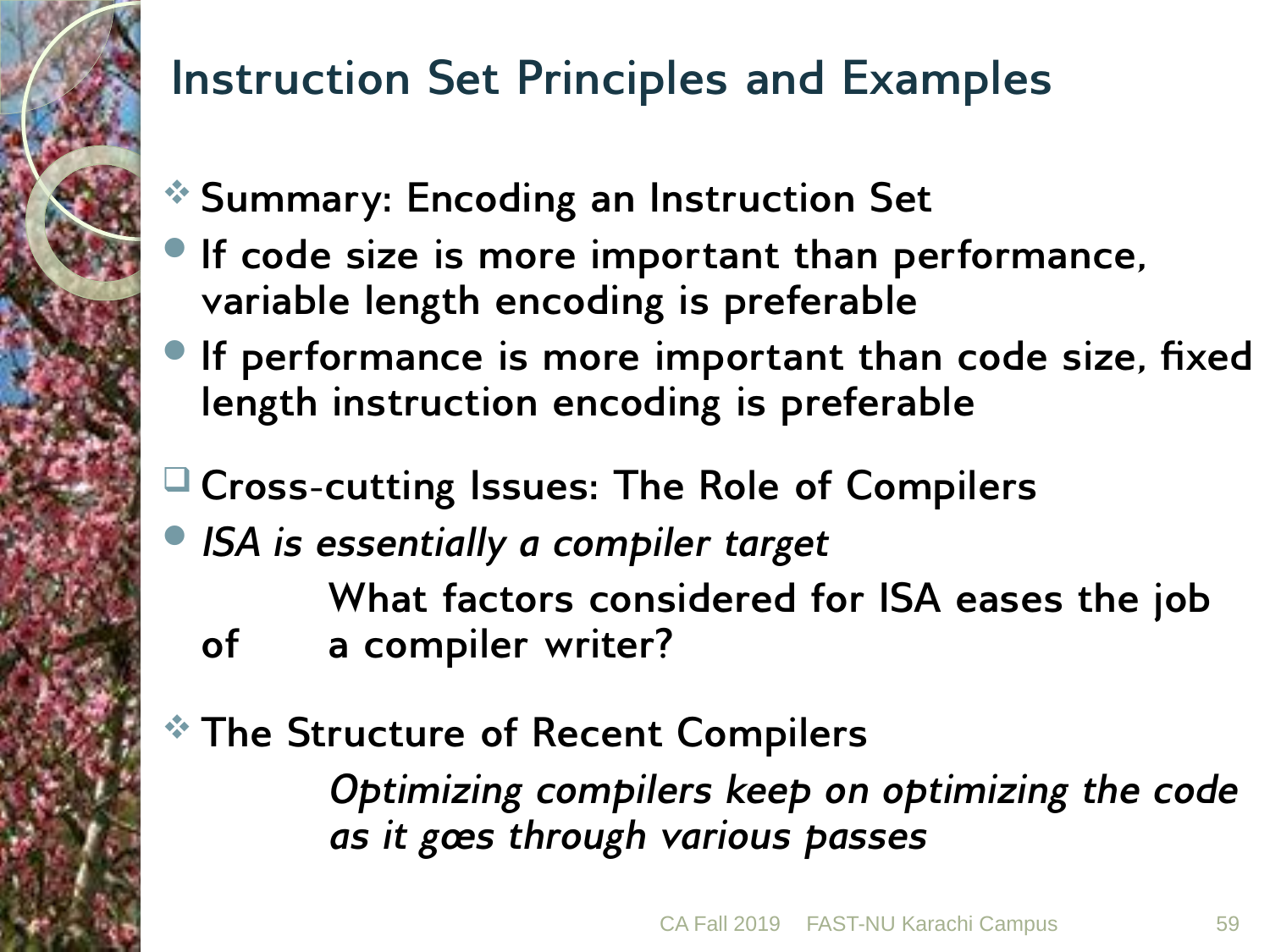

# Instruction Set Principles and Examples
Summary: Encoding an Instruction Set
If code size is more important than performance, variable length encoding is preferable
If performance is more important than code size, fixed length instruction encoding is preferable

Cross-cutting Issues: The Role of Compilers
ISA is essentially a compiler target
		What factors considered for ISA eases the job of 	a compiler writer?

The Structure of Recent Compilers
		Optimizing compilers keep on optimizing the code 	as it goes through various passes
CA Fall 2019
59
FAST-NU Karachi Campus